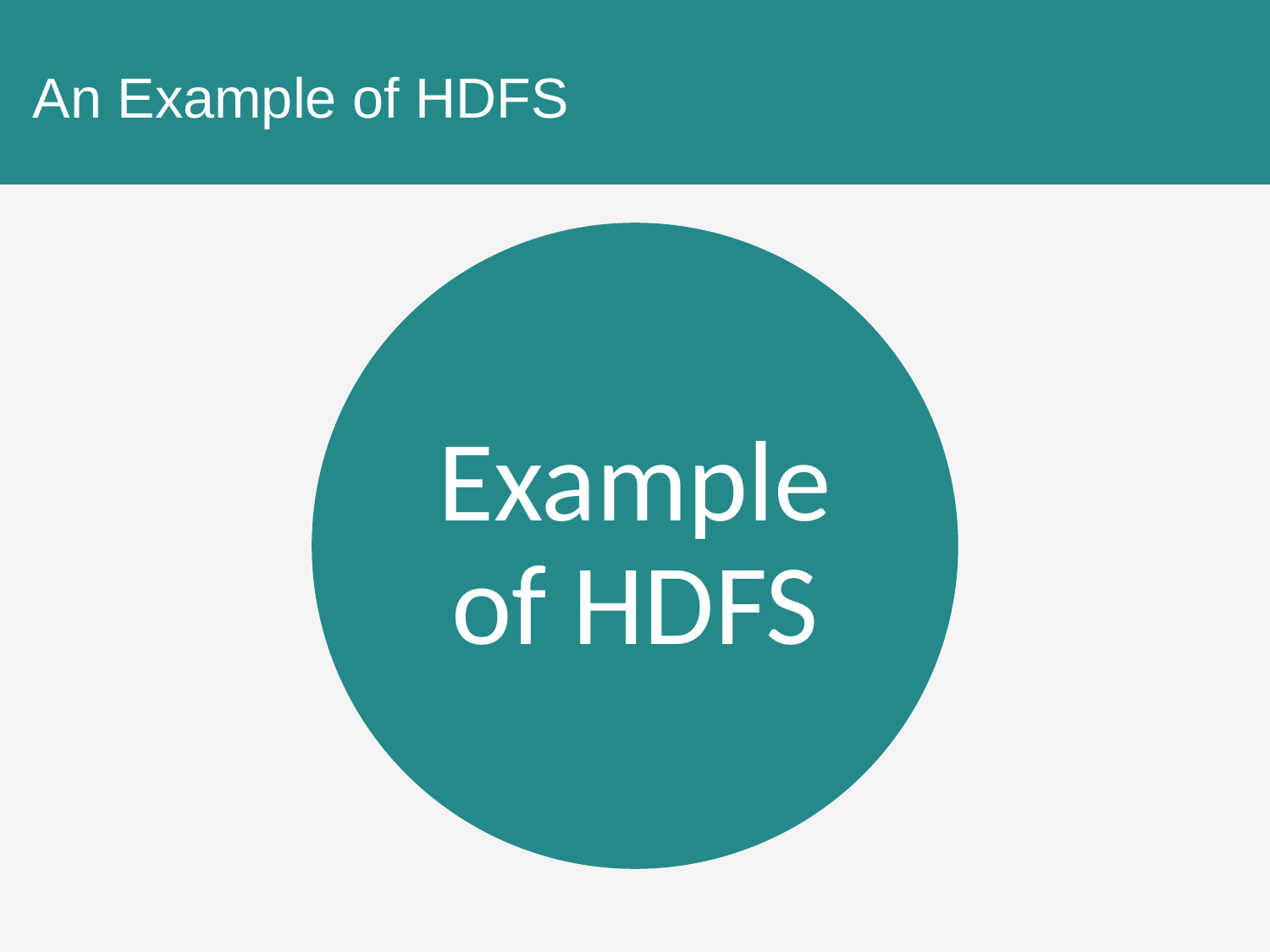

# An Example of HDFS
Example of HDFS